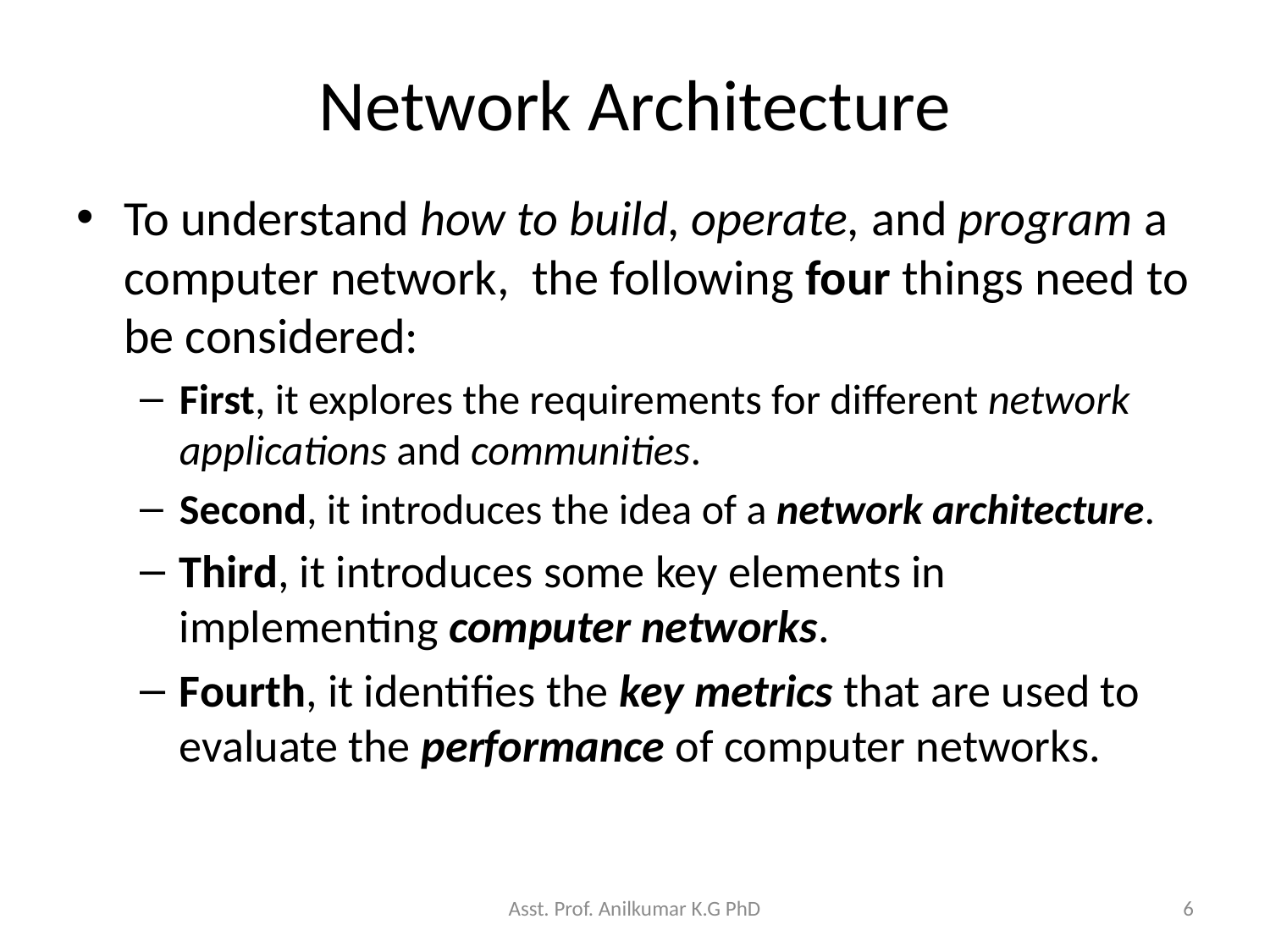

# Network Architecture
To understand how to build, operate, and program a computer network,  the following four things need to be considered:
First, it explores the requirements for different network applications and communities.
Second, it introduces the idea of a network architecture.
Third, it introduces some key elements in implementing computer networks.
Fourth, it identifies the key metrics that are used to evaluate the performance of computer networks.
Asst. Prof. Anilkumar K.G PhD
6